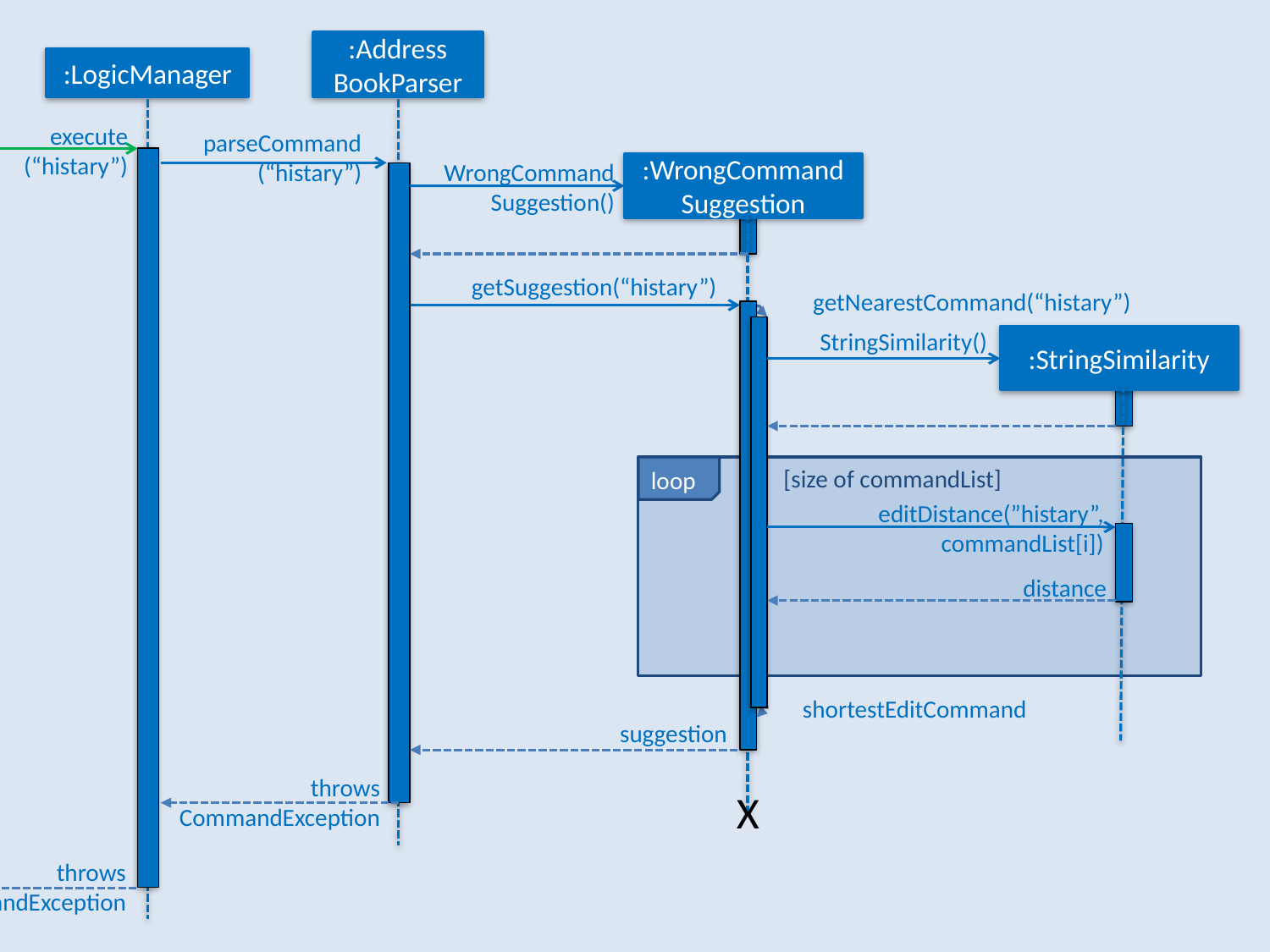

Logic
:Address
BookParser
:LogicManager
execute
(“histary”)
parseCommand
(“histary”)

:WrongCommandSuggestion
WrongCommand
Suggestion()

getSuggestion(“histary”)
getNearestCommand(“histary”)

:StringSimilarity
StringSimilarity()

[size of commandList]

loop
editDistance(”histary”,
commandList[i])

distance
shortestEditCommand
suggestion
throws
CommandException
X
throws
CommandException